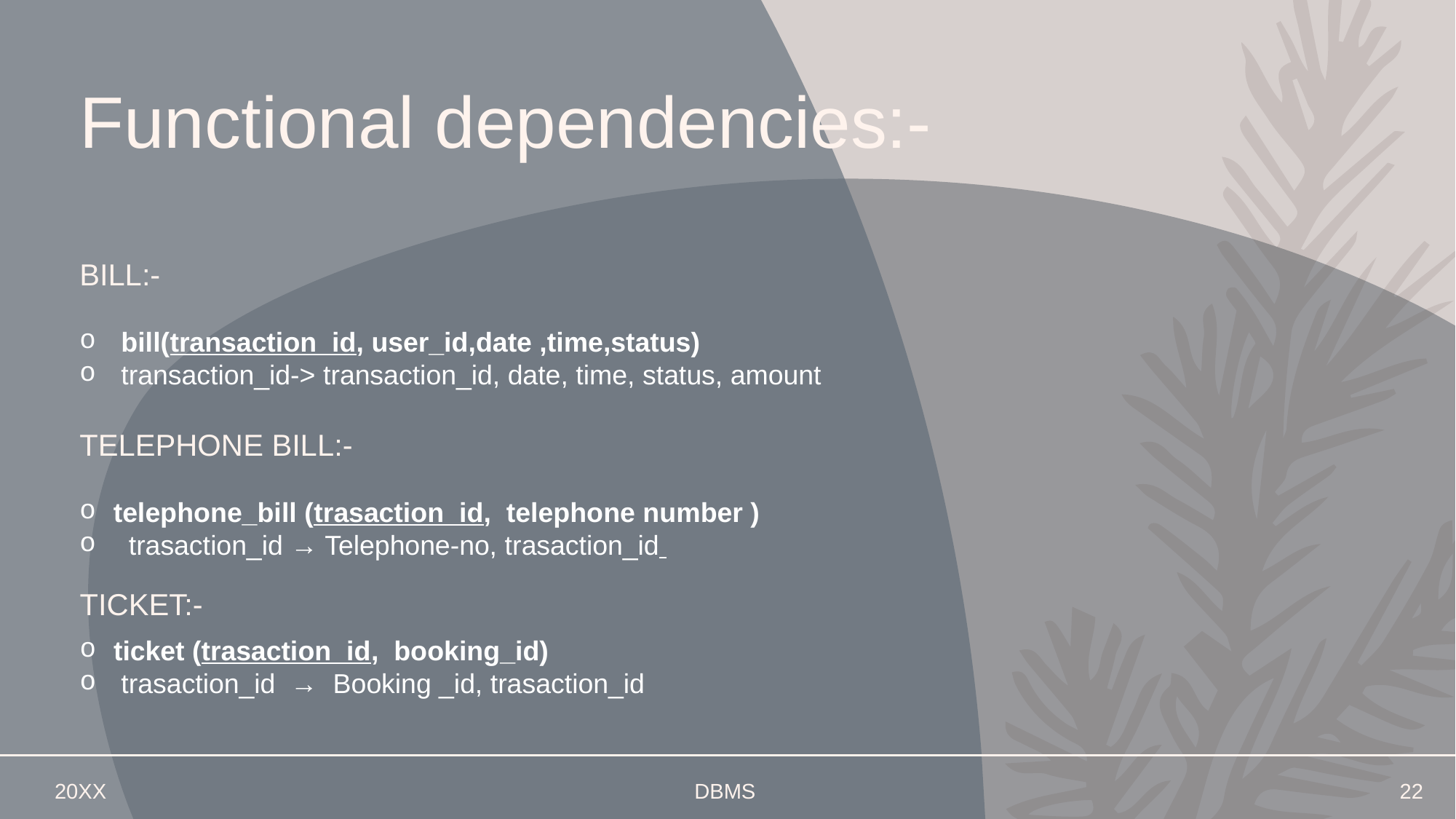

# Functional dependencies:-
bill:-
 bill(transaction_id, user_id,date ,time,status)
 transaction_id-> transaction_id, date, time, status, amount
Telephone bill:-
telephone_bill (trasaction_id,  telephone number )
  trasaction_id → Telephone-no, trasaction_id
ticket:-
ticket (trasaction_id,  booking_id)
 trasaction_id  →  Booking _id, trasaction_id
20XX
DBMS
22